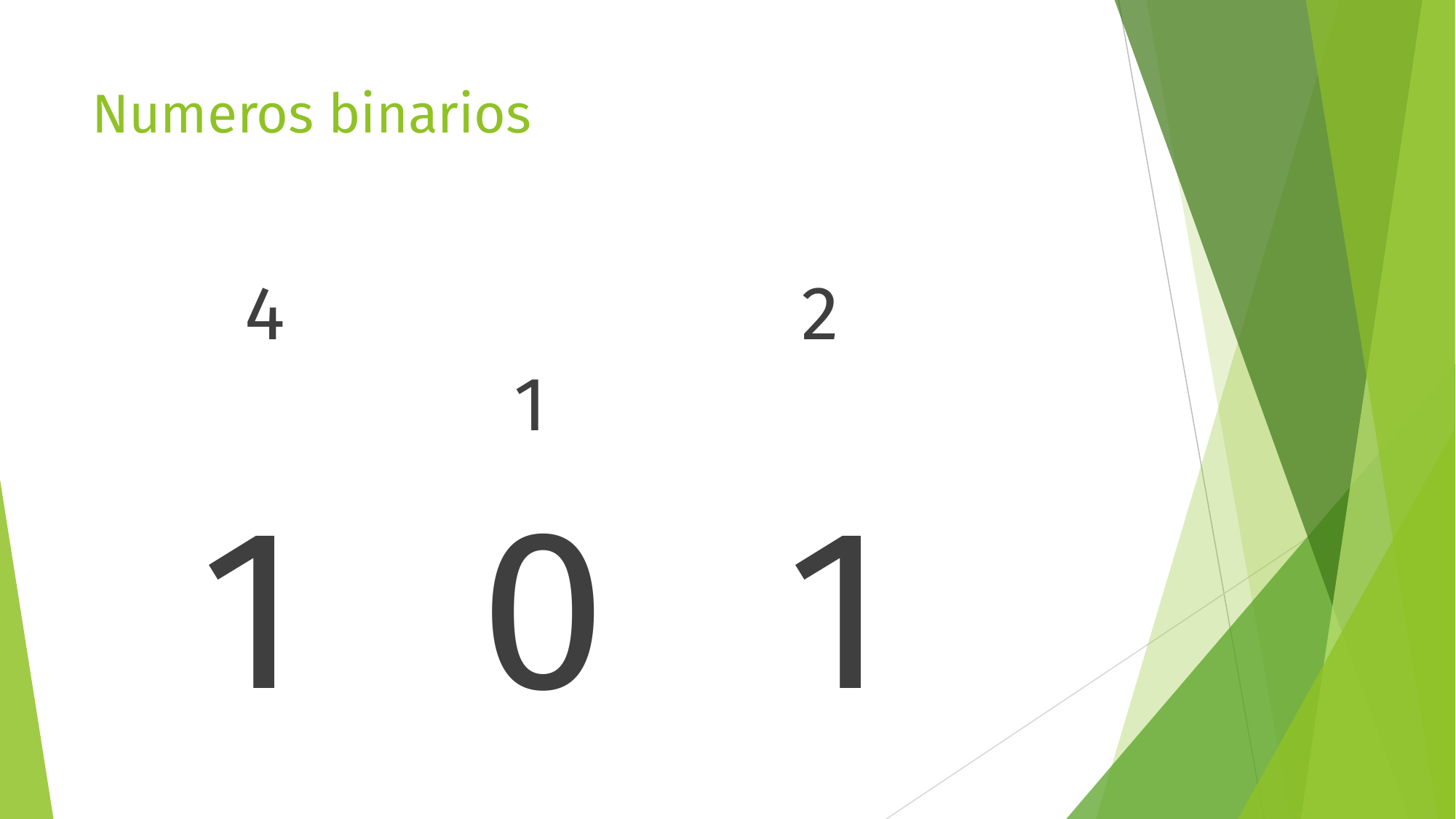

# Numeros binarios
4 					2 				  1
1   0 	 	1